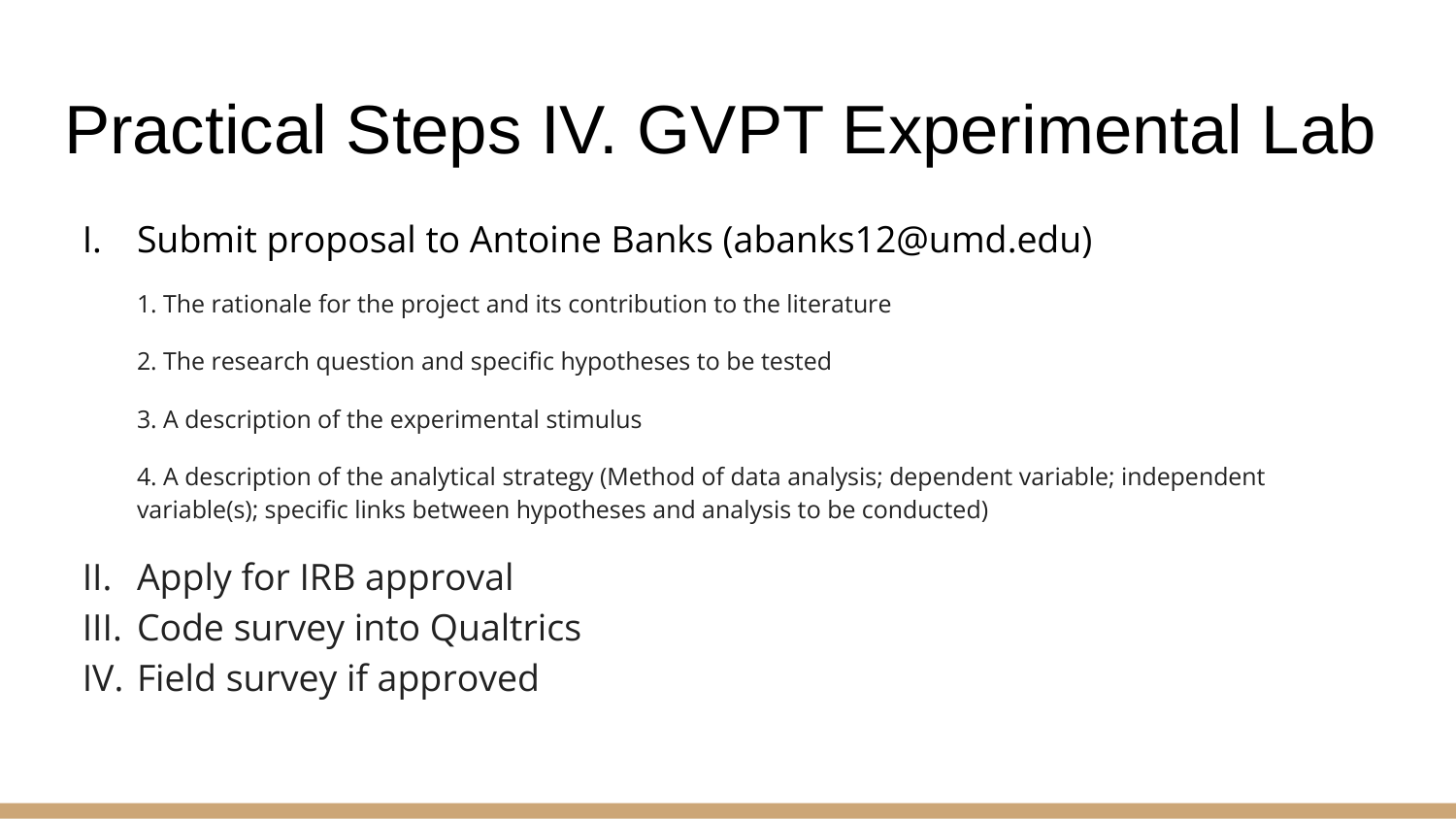

# Practical Steps IV. GVPT Experimental Lab
Submit proposal to Antoine Banks (abanks12@umd.edu)
1. The rationale for the project and its contribution to the literature
2. The research question and specific hypotheses to be tested
3. A description of the experimental stimulus
4. A description of the analytical strategy (Method of data analysis; dependent variable; independent variable(s); specific links between hypotheses and analysis to be conducted)
Apply for IRB approval
Code survey into Qualtrics
Field survey if approved